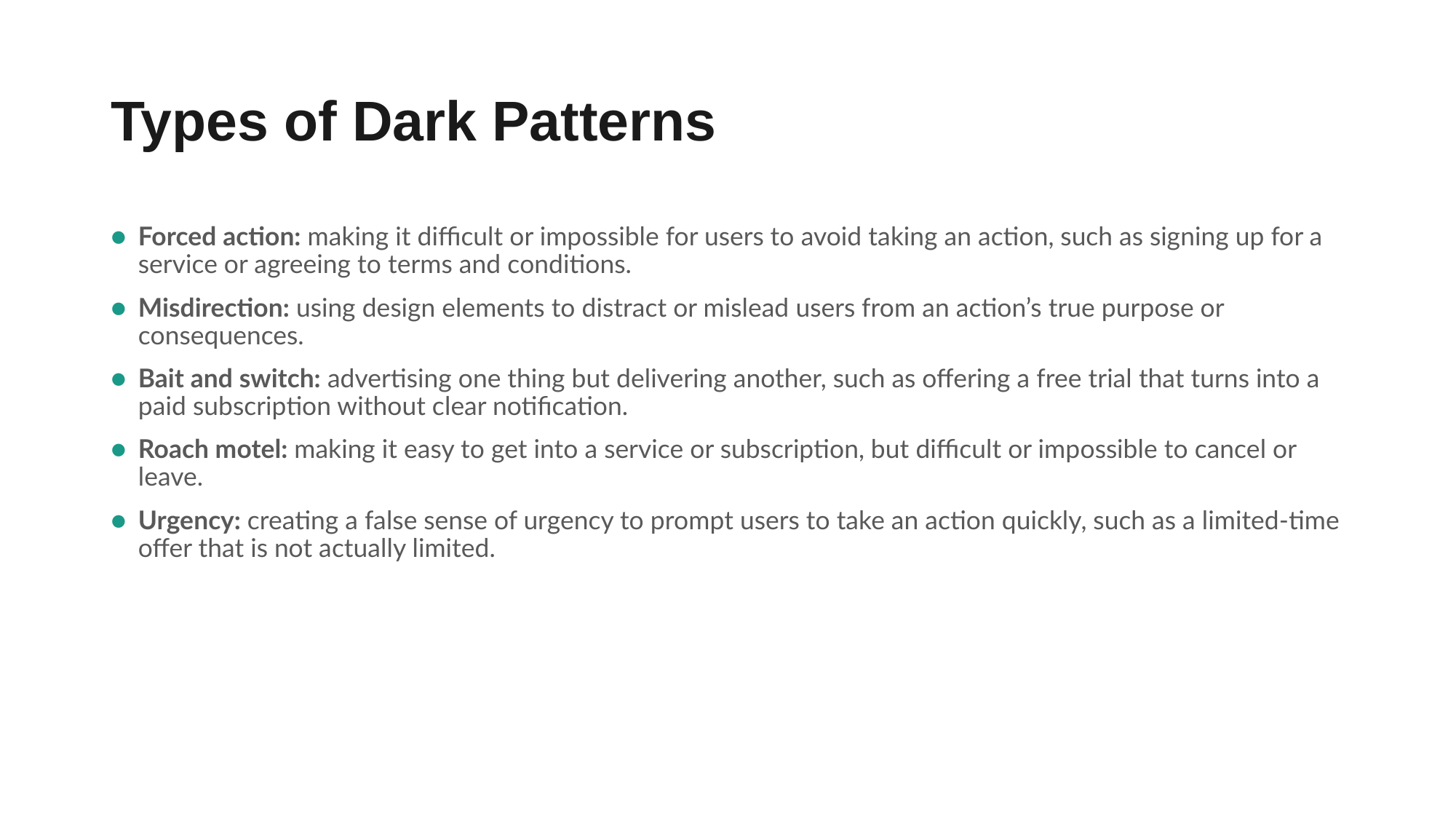

# Types of Dark Patterns
Forced action: making it difficult or impossible for users to avoid taking an action, such as signing up for a service or agreeing to terms and conditions.
Misdirection: using design elements to distract or mislead users from an action’s true purpose or consequences.
Bait and switch: advertising one thing but delivering another, such as offering a free trial that turns into a paid subscription without clear notification.
Roach motel: making it easy to get into a service or subscription, but difficult or impossible to cancel or leave.
Urgency: creating a false sense of urgency to prompt users to take an action quickly, such as a limited-time offer that is not actually limited.